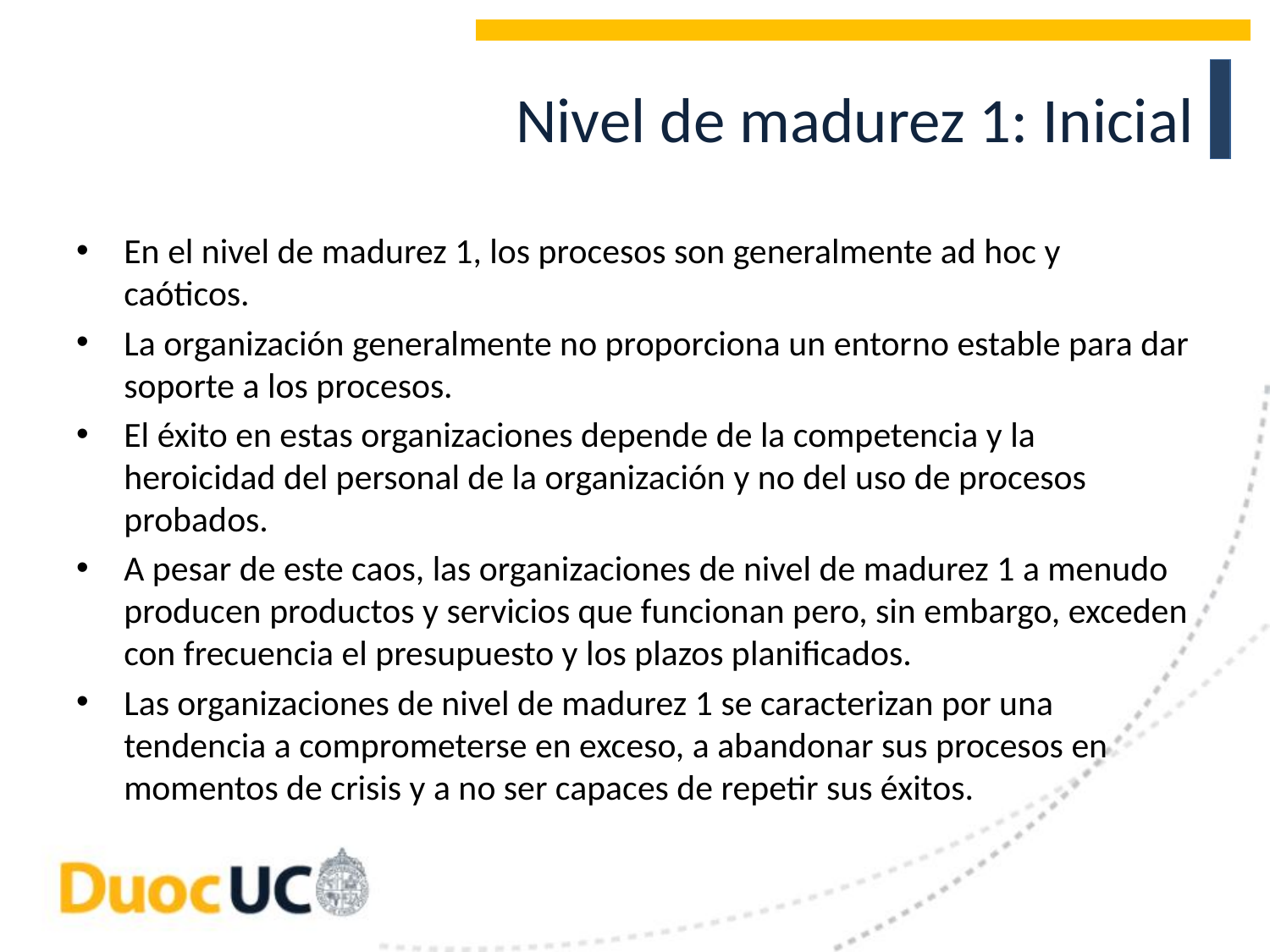

# Nivel de madurez 1: Inicial
En el nivel de madurez 1, los procesos son generalmente ad hoc y caóticos.
La organización generalmente no proporciona un entorno estable para dar soporte a los procesos.
El éxito en estas organizaciones depende de la competencia y la heroicidad del personal de la organización y no del uso de procesos probados.
A pesar de este caos, las organizaciones de nivel de madurez 1 a menudo producen productos y servicios que funcionan pero, sin embargo, exceden con frecuencia el presupuesto y los plazos planificados.
Las organizaciones de nivel de madurez 1 se caracterizan por una tendencia a comprometerse en exceso, a abandonar sus procesos en momentos de crisis y a no ser capaces de repetir sus éxitos.